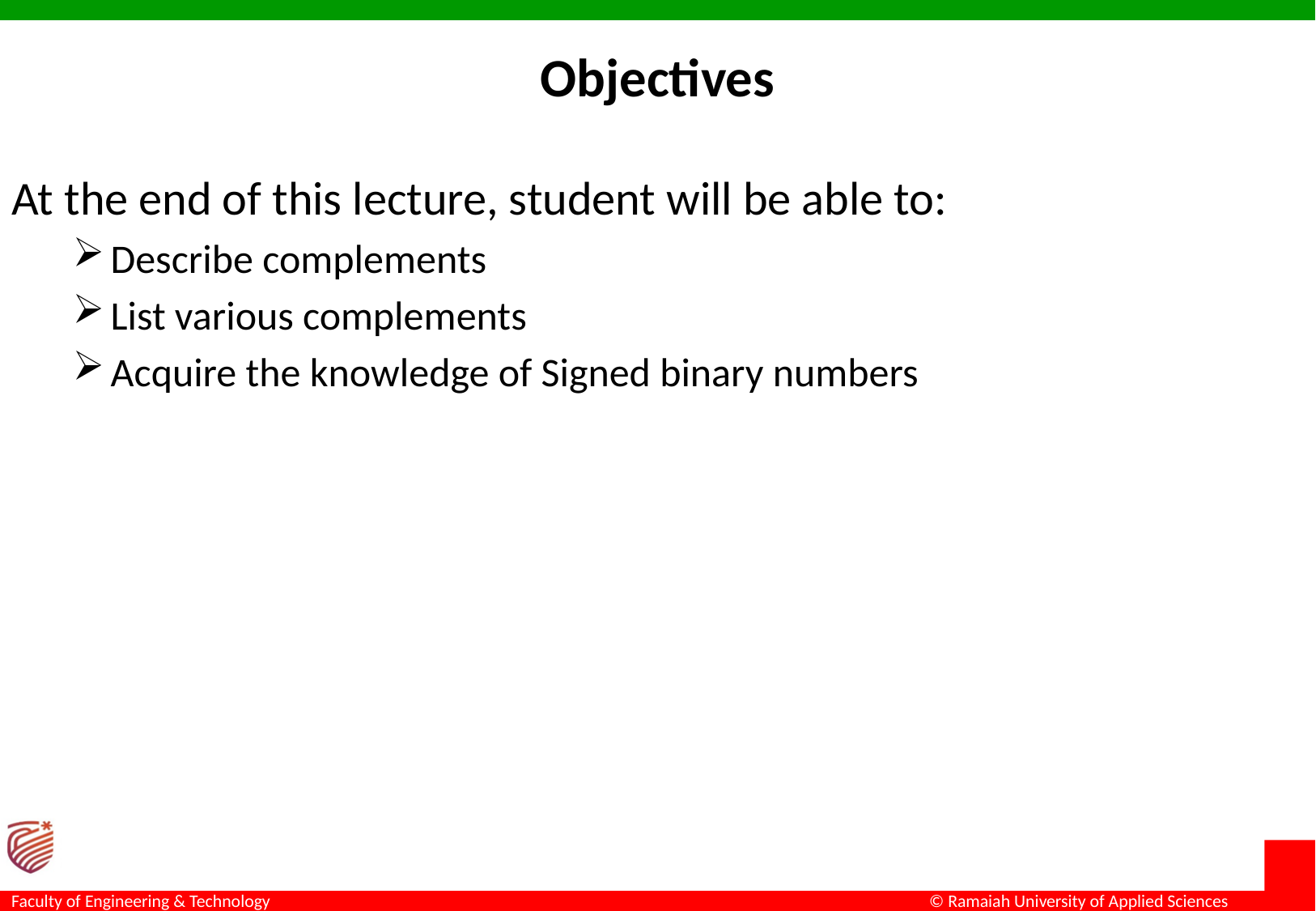

# Objectives
At the end of this lecture, student will be able to:
Describe complements
List various complements
Acquire the knowledge of Signed binary numbers